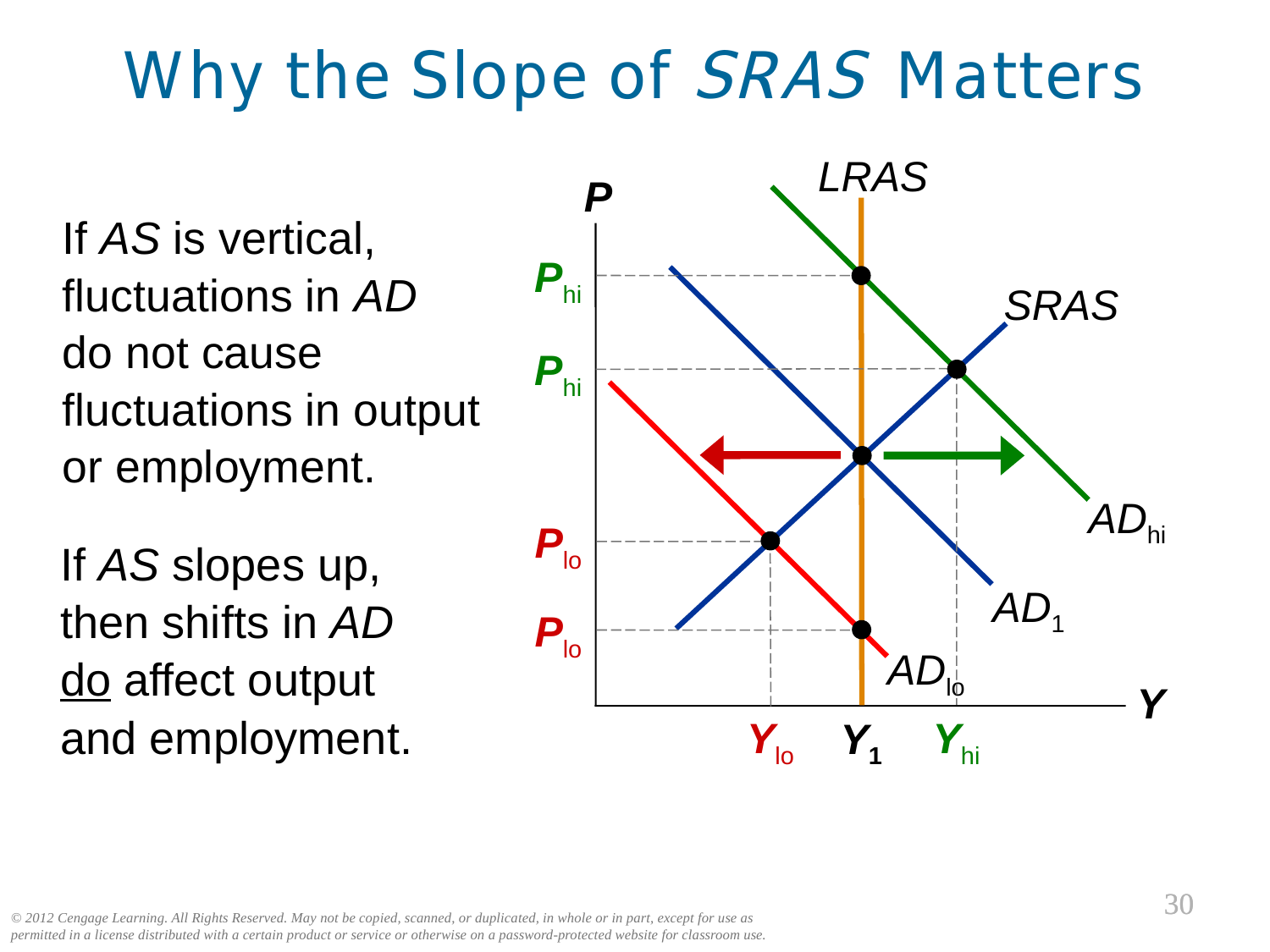

Why the Slope of SRAS  Matters
0
LRAS
P

Y

ADhi
If AS is vertical, fluctuations in AD
do not cause fluctuations in output or employment.
Phi

SRAS

Phi

Yhi

ADlo

Plo

Ylo
If AS slopes up,
then shifts in AD
do affect output and employment.
AD1
Plo

Y1